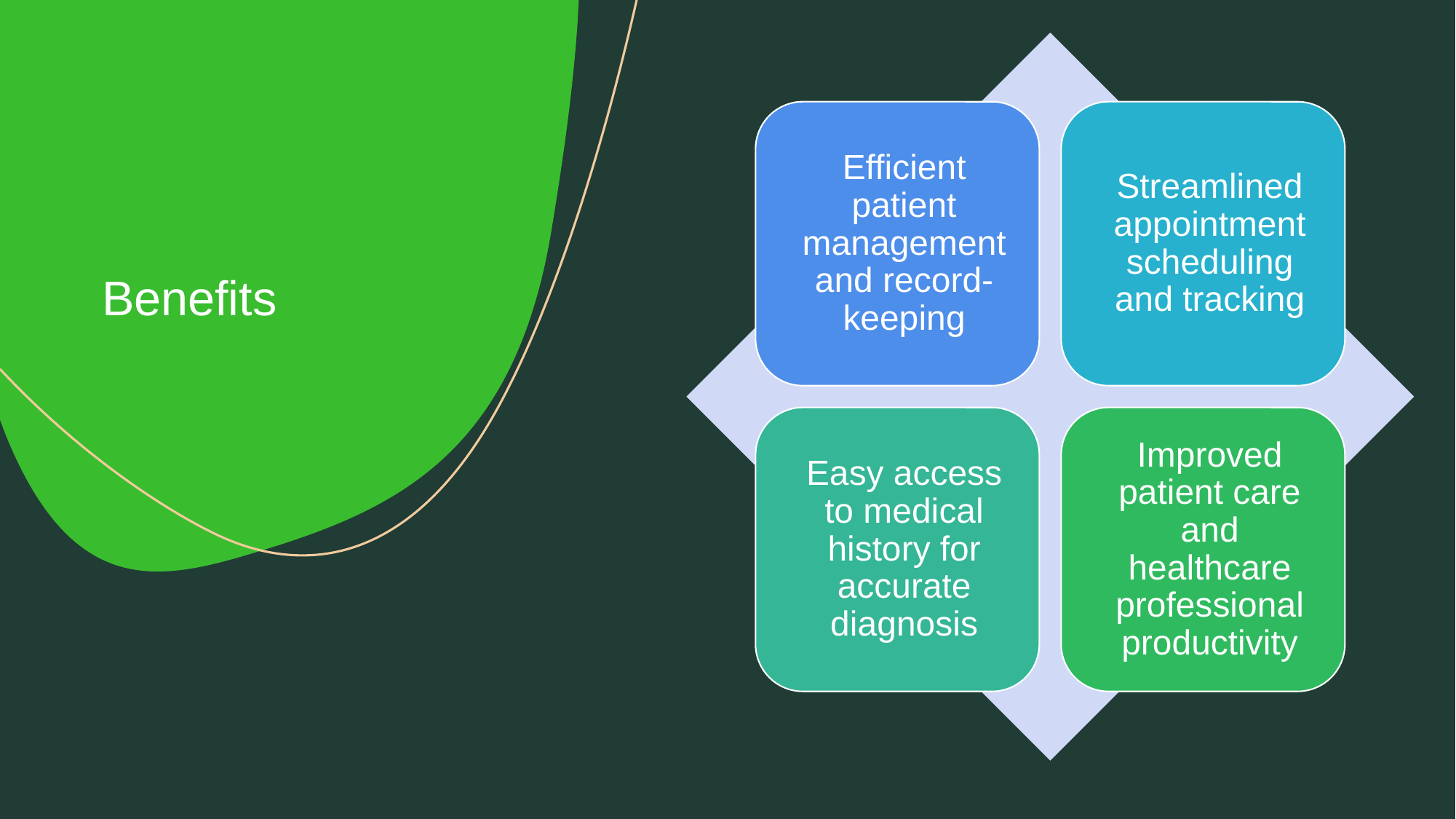

Efficient patient management and record-keeping
Streamlined appointment scheduling and tracking
Easy access to medical history for accurate diagnosis
Improved patient care and healthcare professional productivity
# Benefits